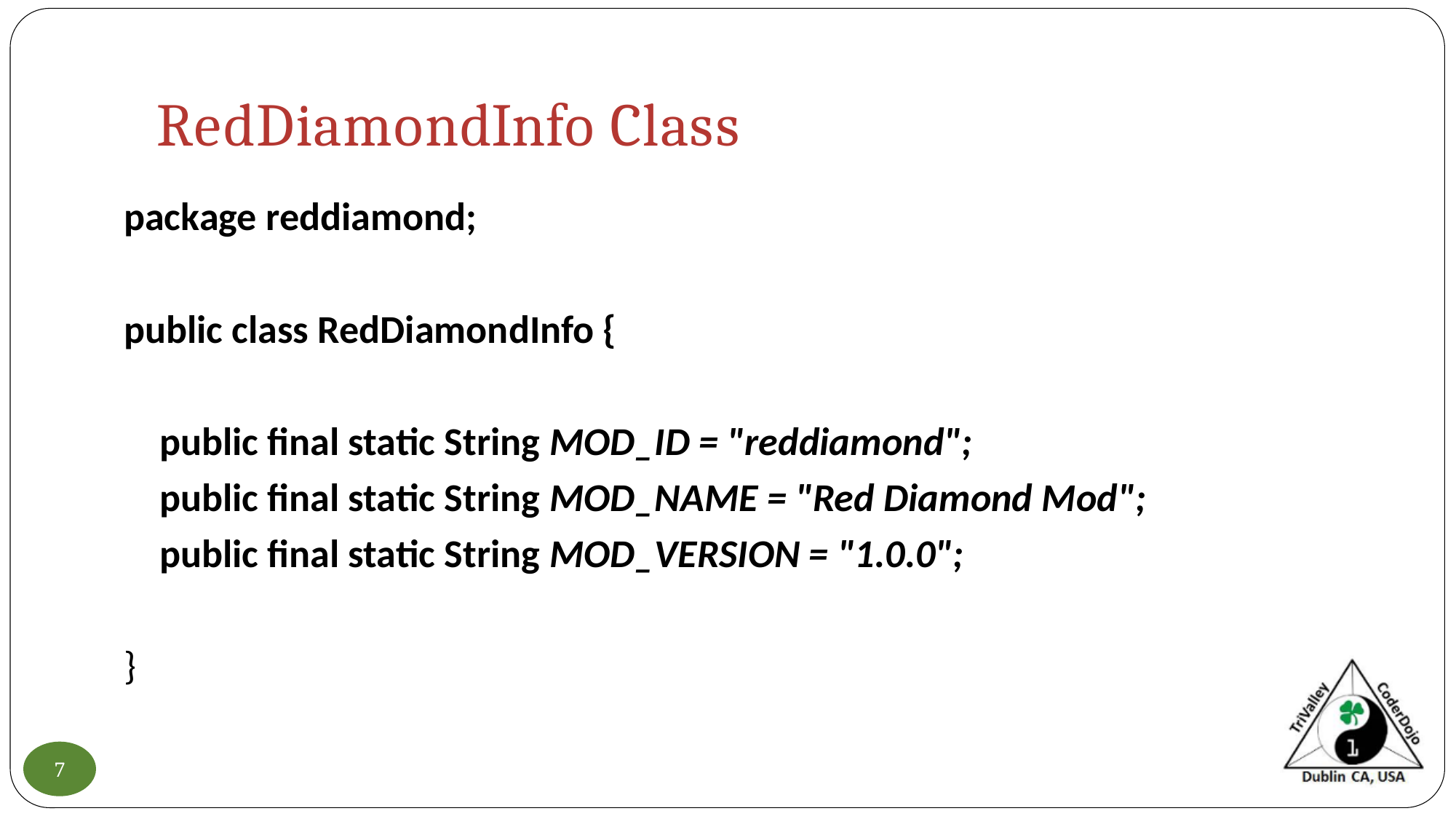

# RedDiamondInfo Class
package reddiamond;

public class RedDiamondInfo {

    public final static String MOD_ID = "reddiamond";
    public final static String MOD_NAME = "Red Diamond Mod";
    public final static String MOD_VERSION = "1.0.0";

}
7